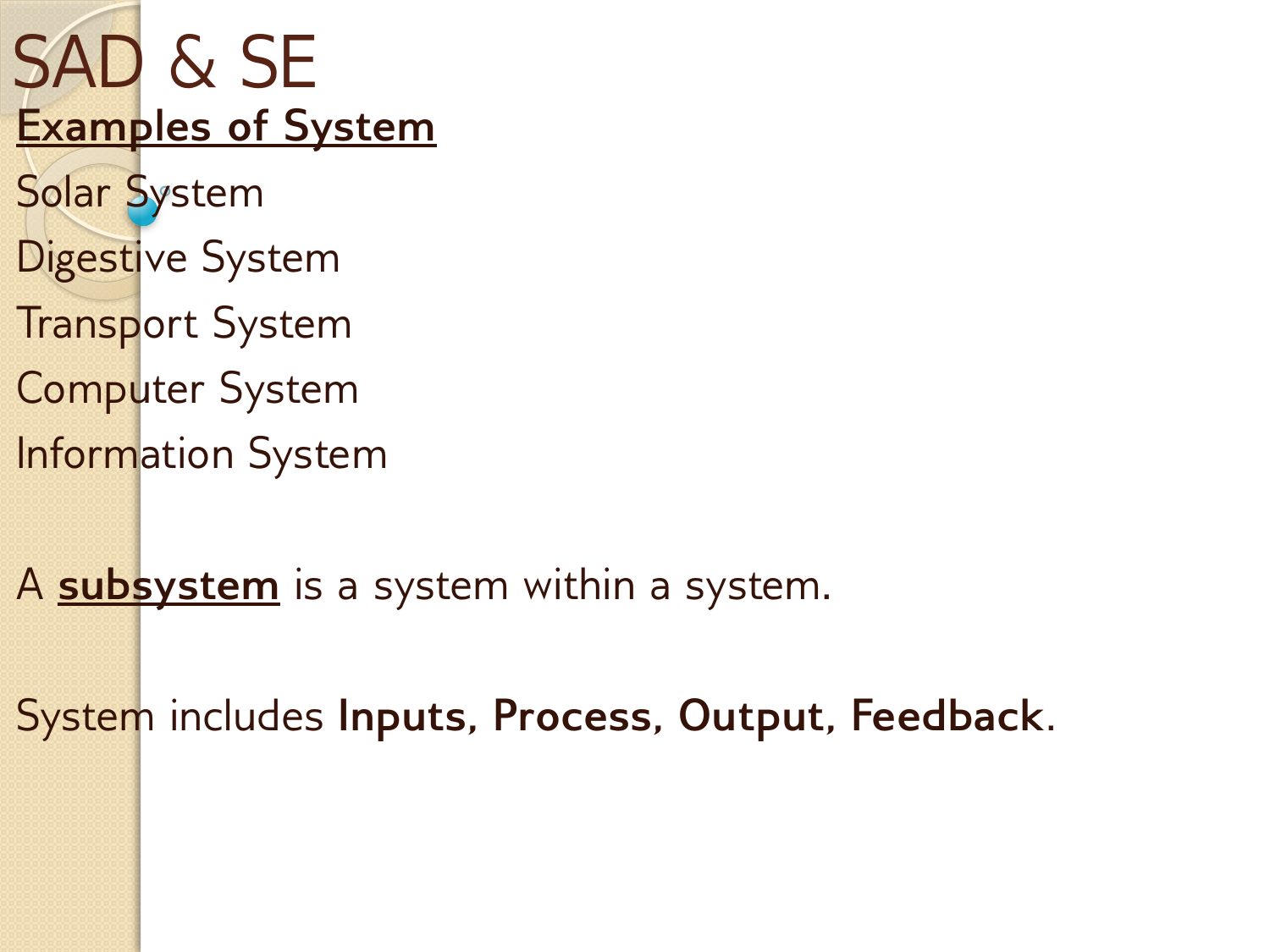

# SAD & SE
Examples of System
Solar System
Digestive System
Transport System
Computer System
Information System

A subsystem is a system within a system.

System includes Inputs, Process, Output, Feedback.